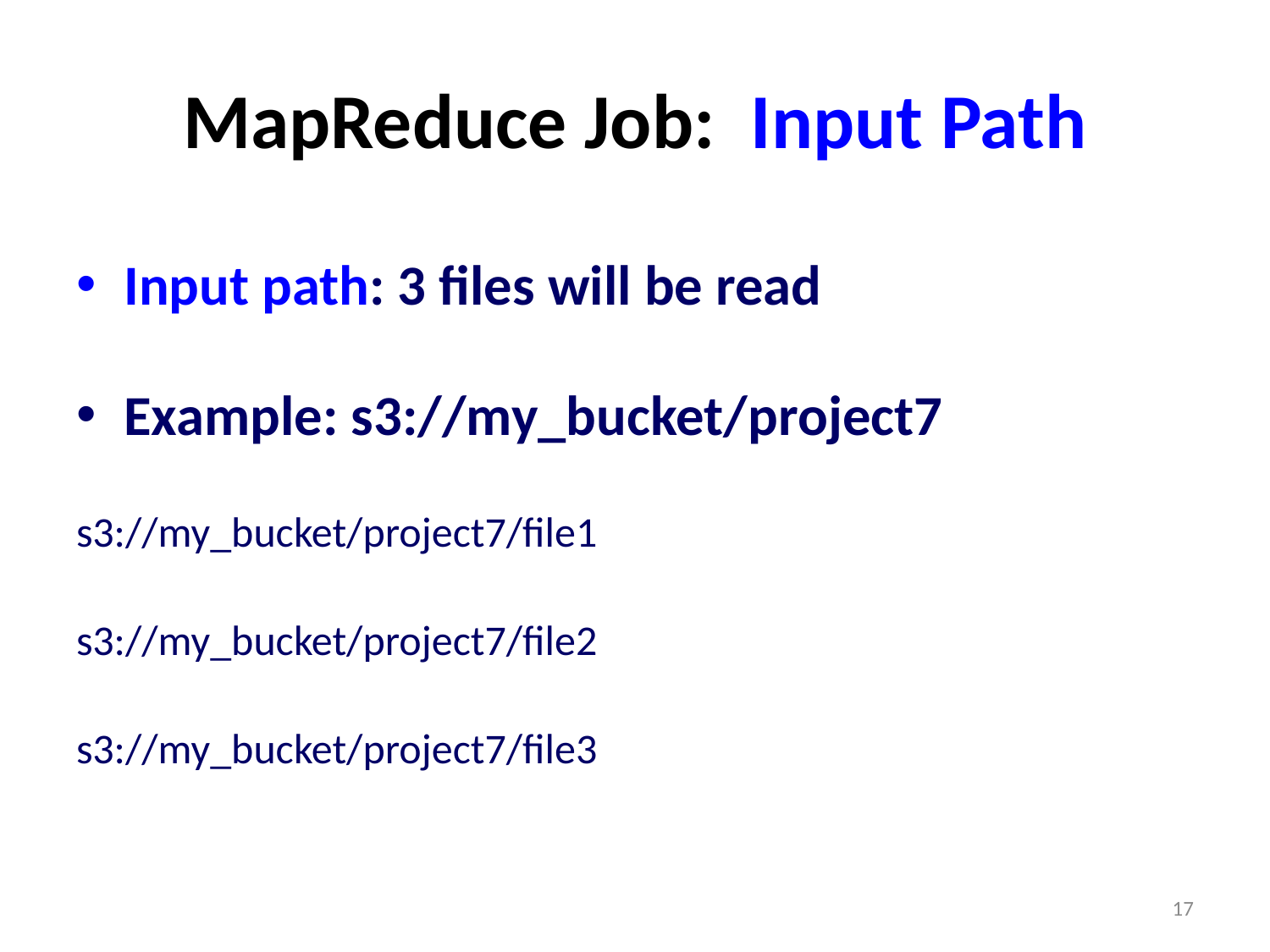

# MapReduce Job:  Input Path
Input path: 3 files will be read
Example: s3://my_bucket/project7
s3://my_bucket/project7/file1
s3://my_bucket/project7/file2
s3://my_bucket/project7/file3
17